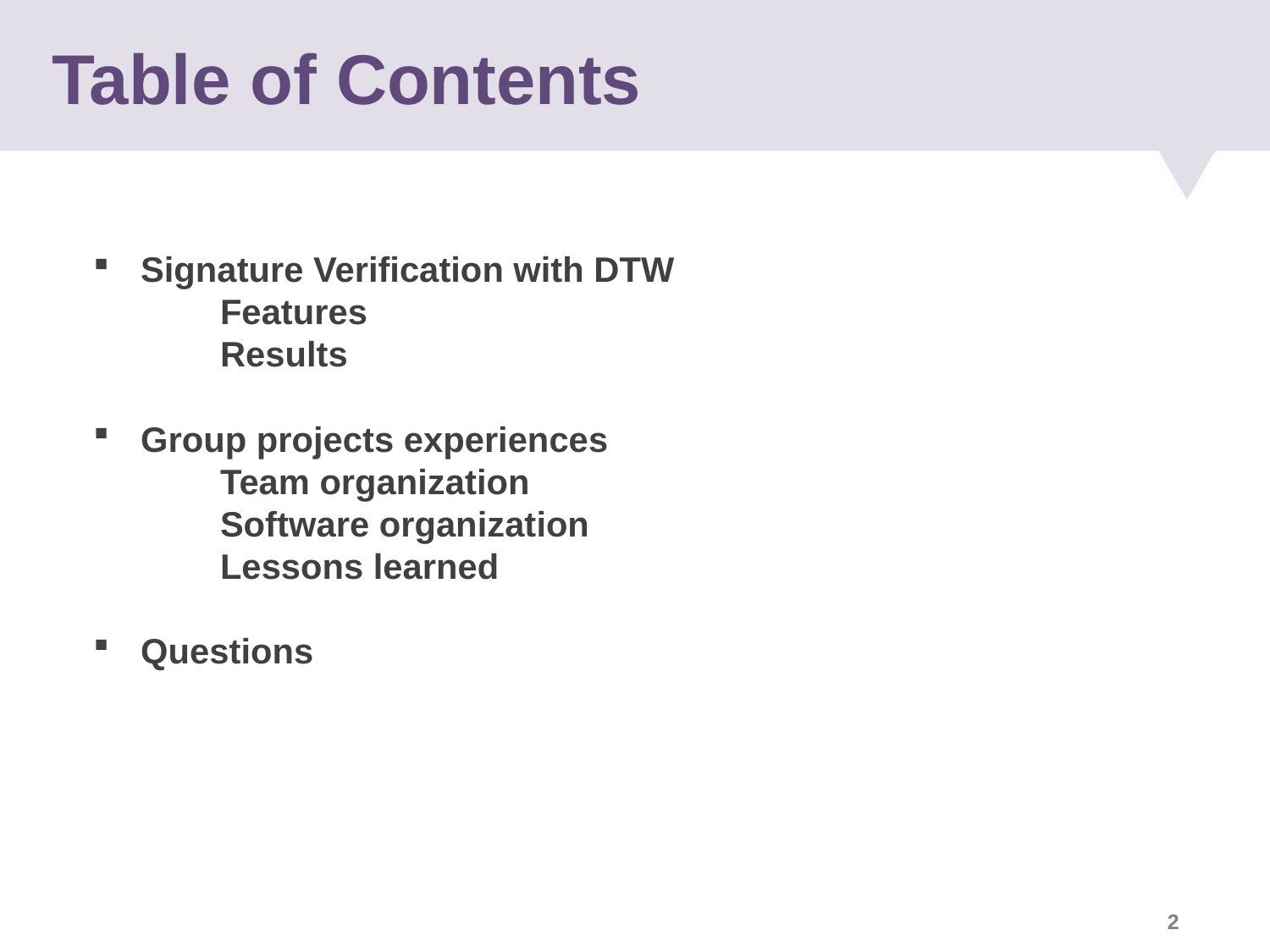

Table of Contents
Signature Verification with DTW
	Features
	Results

Group projects experiences
	Team organization
	Software organization
	Lessons learned

Questions